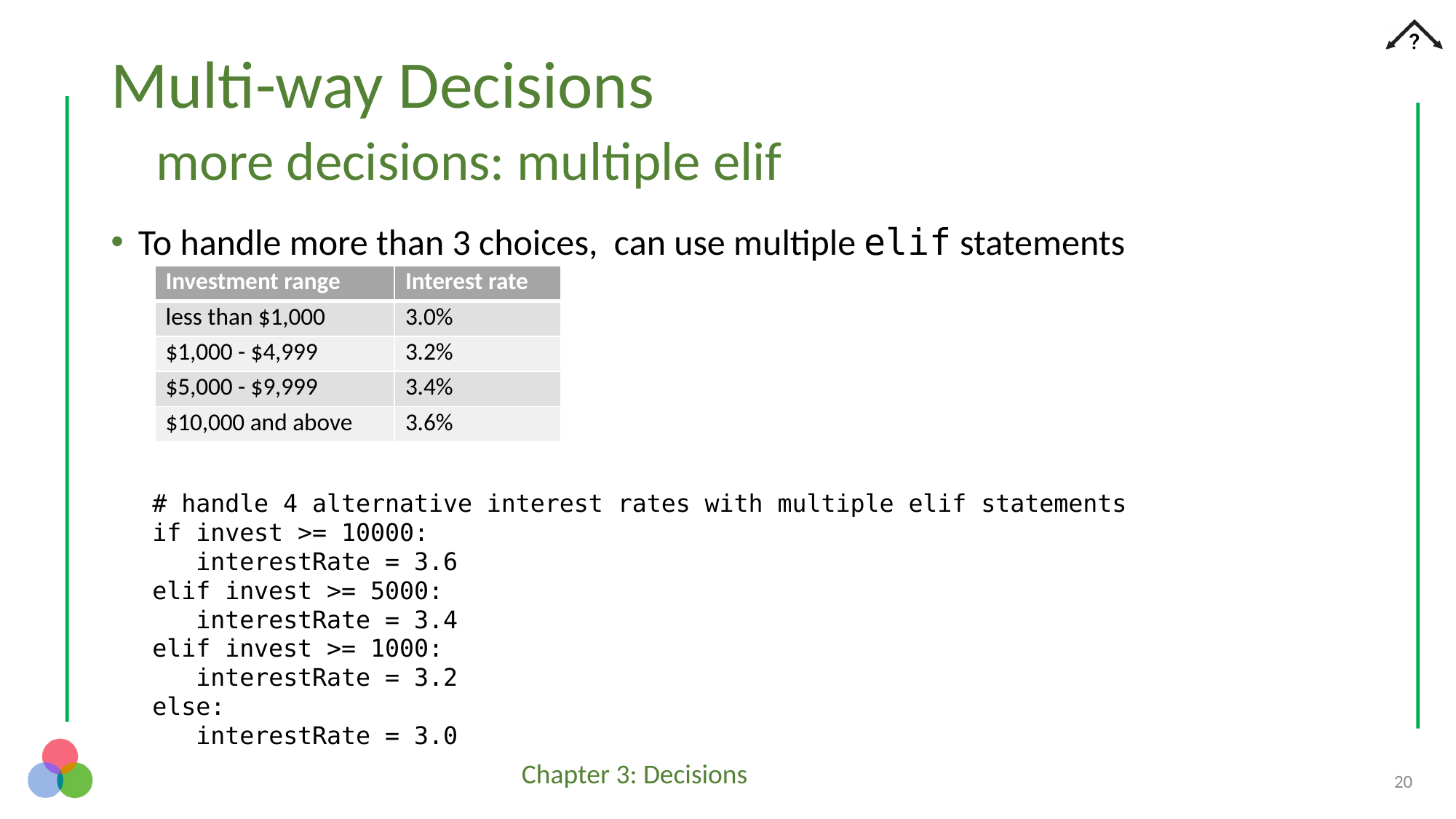

# Multi-way Decisions more decisions: multiple elif
To handle more than 3 choices,  can use multiple elif statements
| Investment range | Interest rate |
| --- | --- |
| less than $1,000 | 3.0% |
| $1,000 - $4,999 | 3.2% |
| $5,000 - $9,999 | 3.4% |
| $10,000 and above | 3.6% |
# handle 4 alternative interest rates with multiple elif statements
if invest >= 10000:
   interestRate = 3.6
elif invest >= 5000:
   interestRate = 3.4
elif invest >= 1000:
   interestRate = 3.2
else:
   interestRate = 3.0
20